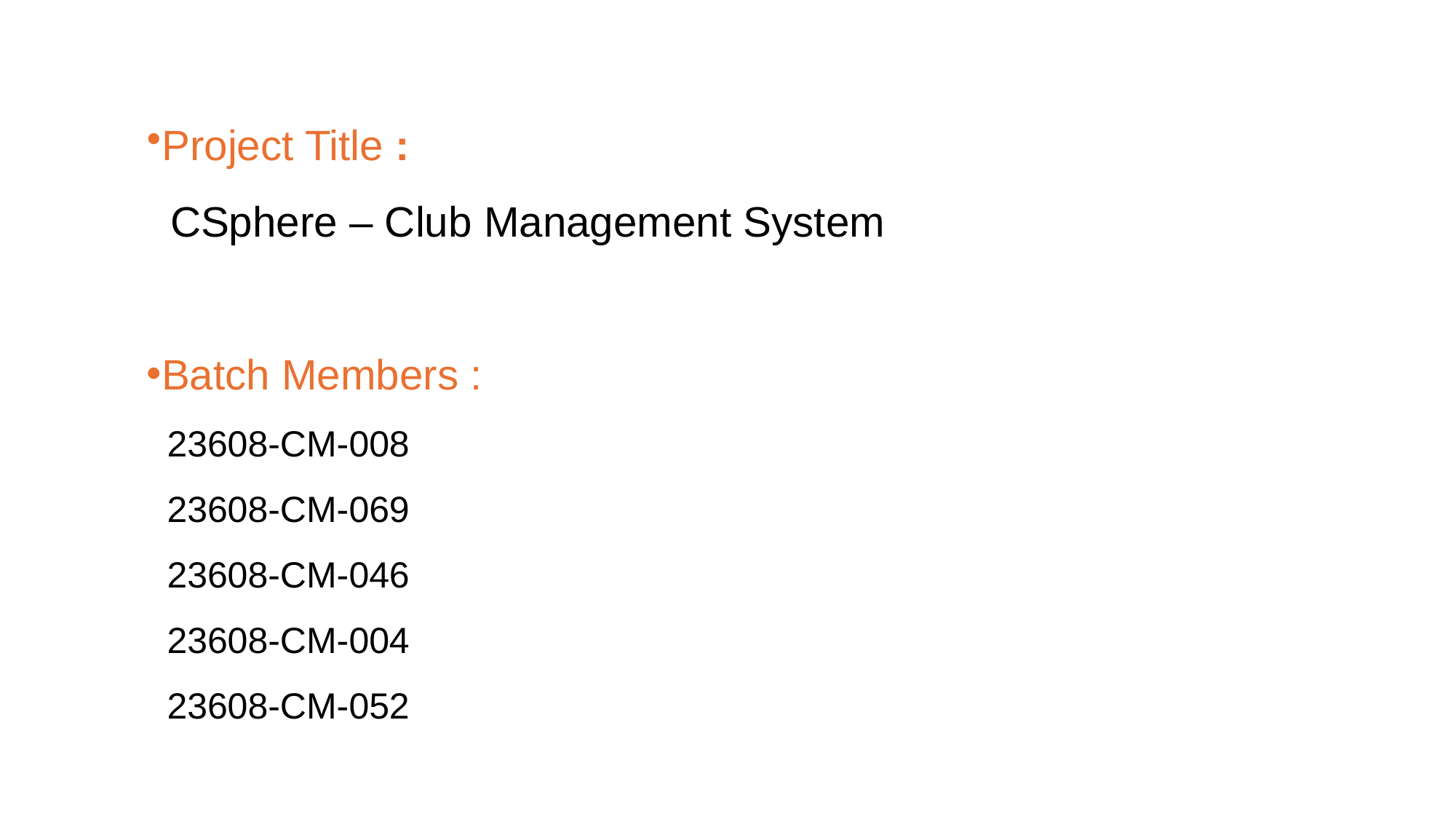

Project Title :
  CSphere – Club Management System

Batch Members :
  23608-CM-008
  23608-CM-069
  23608-CM-046
  23608-CM-004
  23608-CM-052